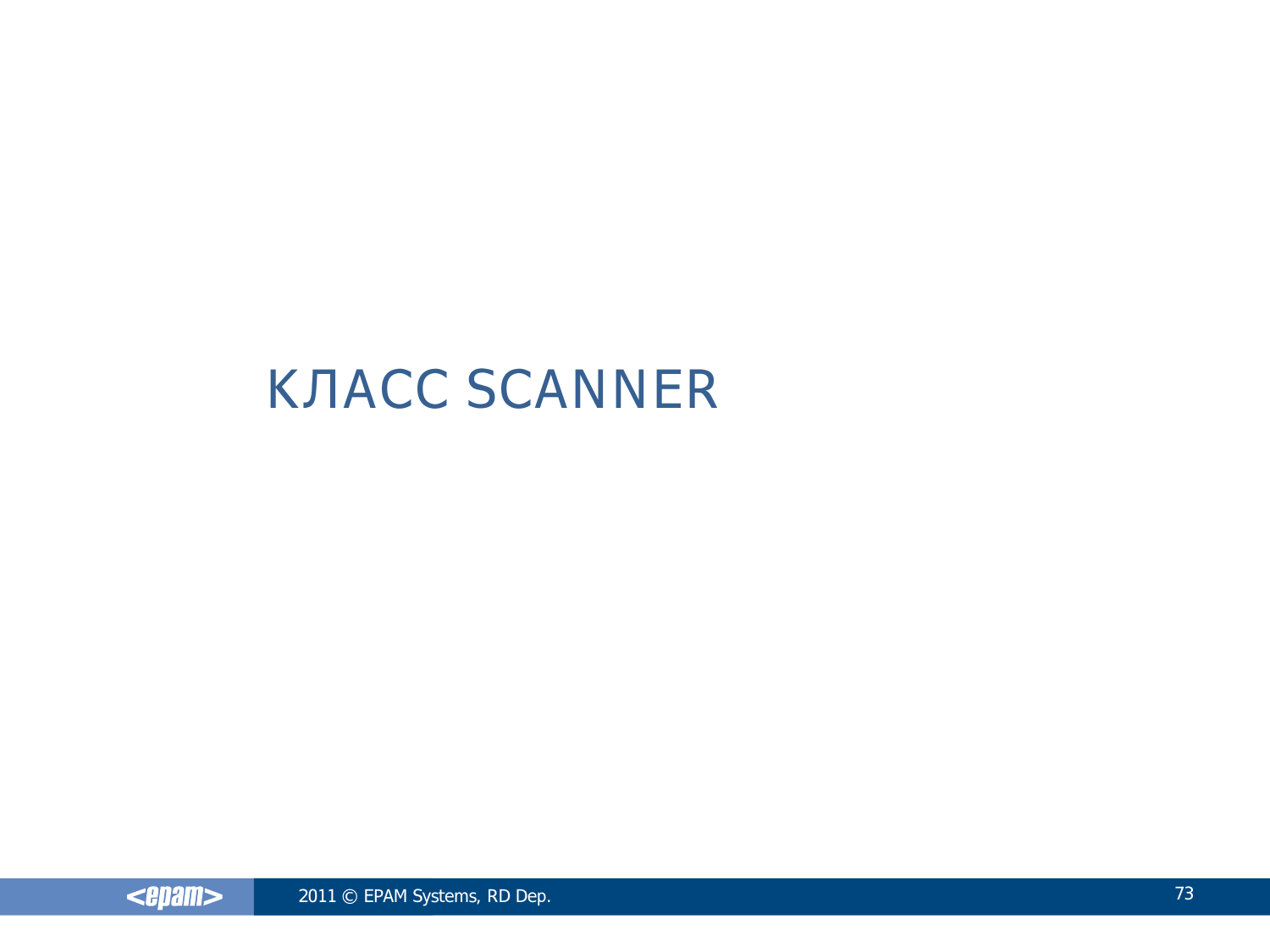

# Класс scanner
73
2011 © EPAM Systems, RD Dep.